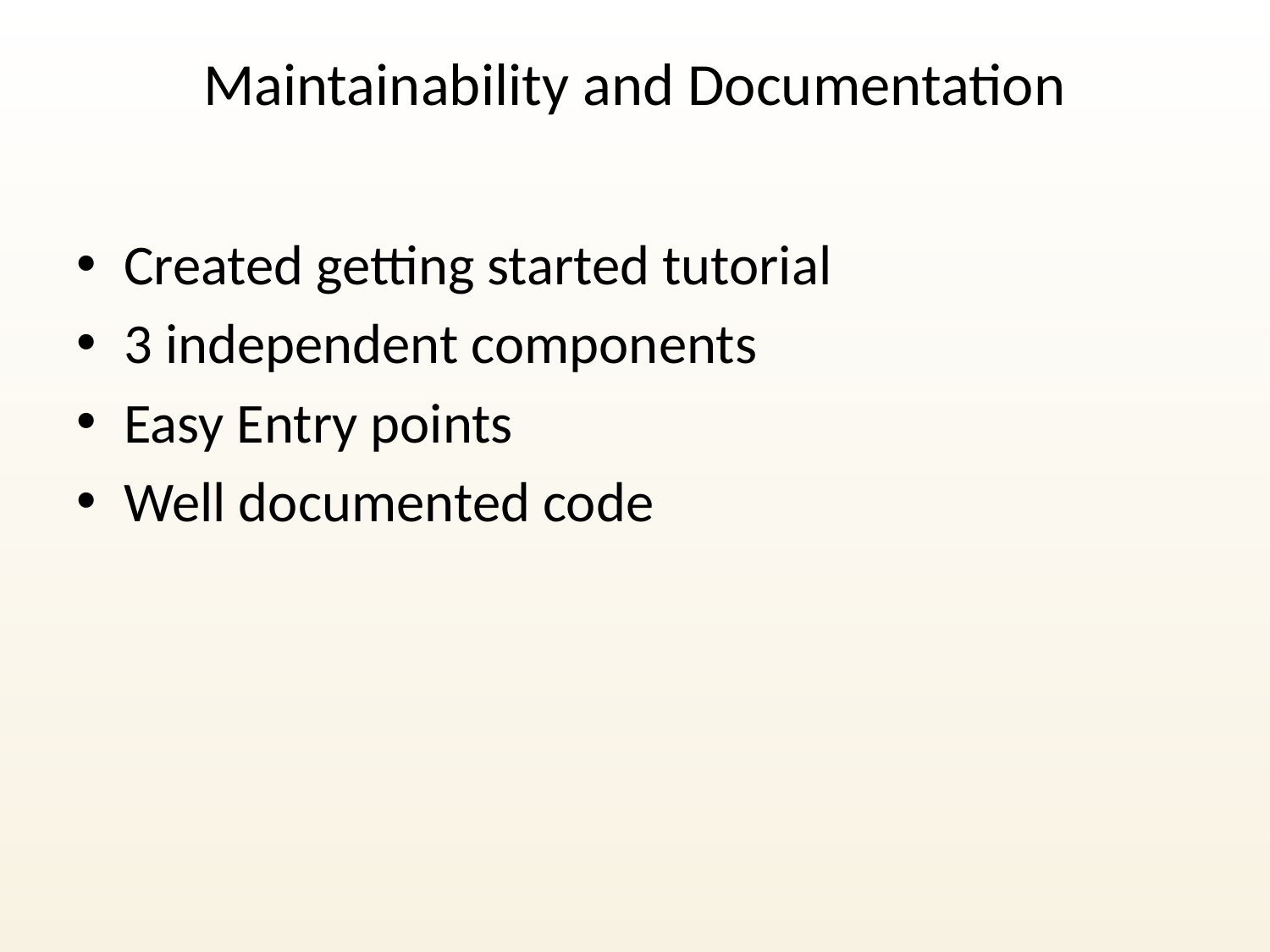

# Maintainability and Documentation
Created getting started tutorial
3 independent components
Easy Entry points
Well documented code